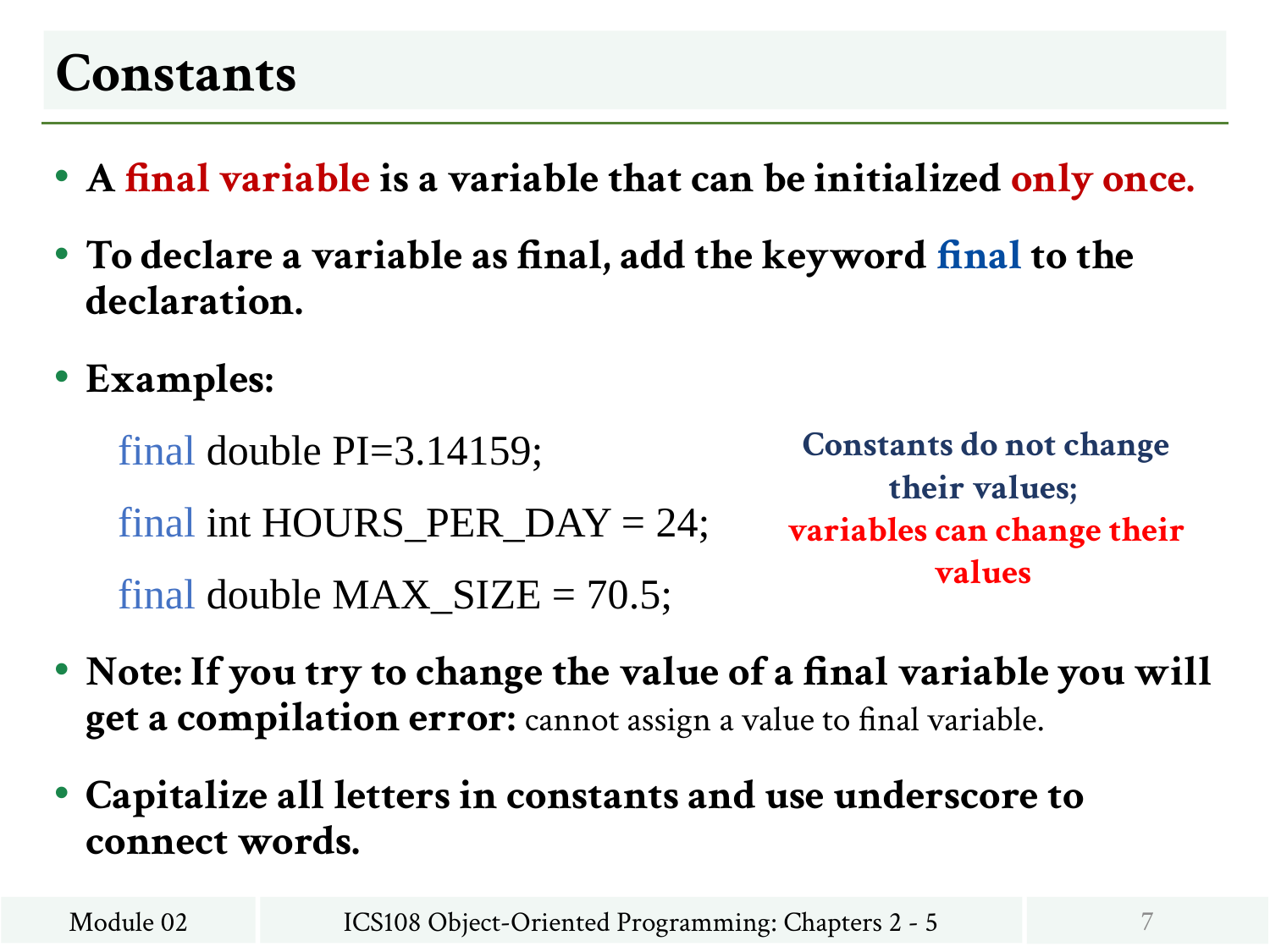

# Constants
A final variable is a variable that can be initialized only once.
To declare a variable as final, add the keyword final to the declaration.
Examples:
final double PI=3.14159;
final int HOURS_PER_DAY = 24;
final double MAX_SIZE = 70.5;
Note: If you try to change the value of a final variable you will get a compilation error: cannot assign a value to final variable.
Capitalize all letters in constants and use underscore to connect words.
Constants do not change their values;
variables can change their values
7